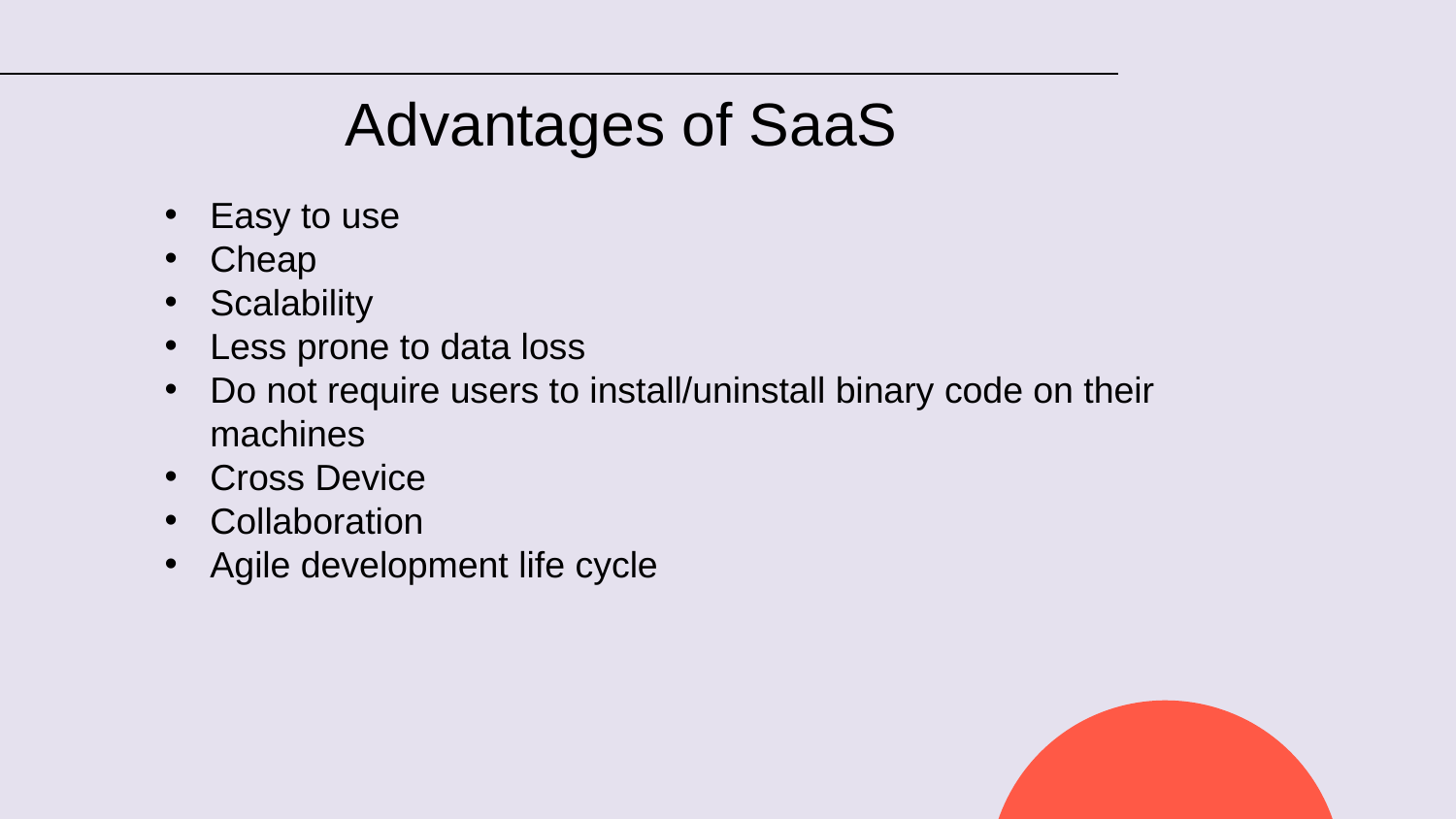

# Advantages of SaaS
Easy to use
Cheap
Scalability
Less prone to data loss
Do not require users to install/uninstall binary code on their machines
Cross Device
Collaboration
Agile development life cycle